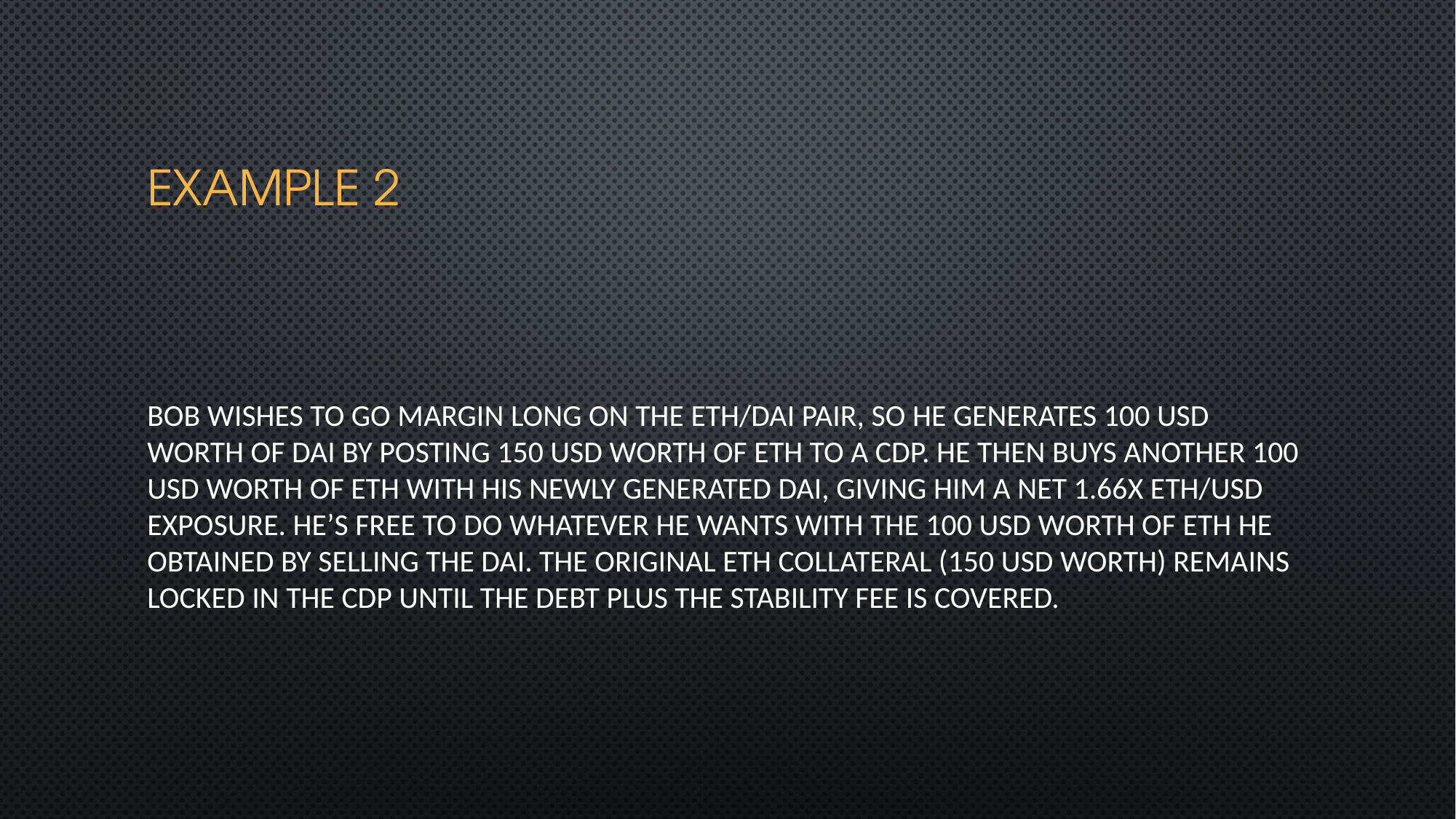

# Example 2
Bob wishes to go margin long on the ETH/DAI pair, so he generates 100 USD worth of Dai by posting 150 USD worth of ETH to a CDP. He then buys another 100 USD worth of ETH with his newly generated Dai, giving him a net 1.66x ETH/USD exposure. He’s free to do whatever he wants with the 100 USD worth of ETH he obtained by selling the Dai. The original ETH collateral (150 USD worth) remains locked in the CDP until the debt plus the Stability Fee is covered.